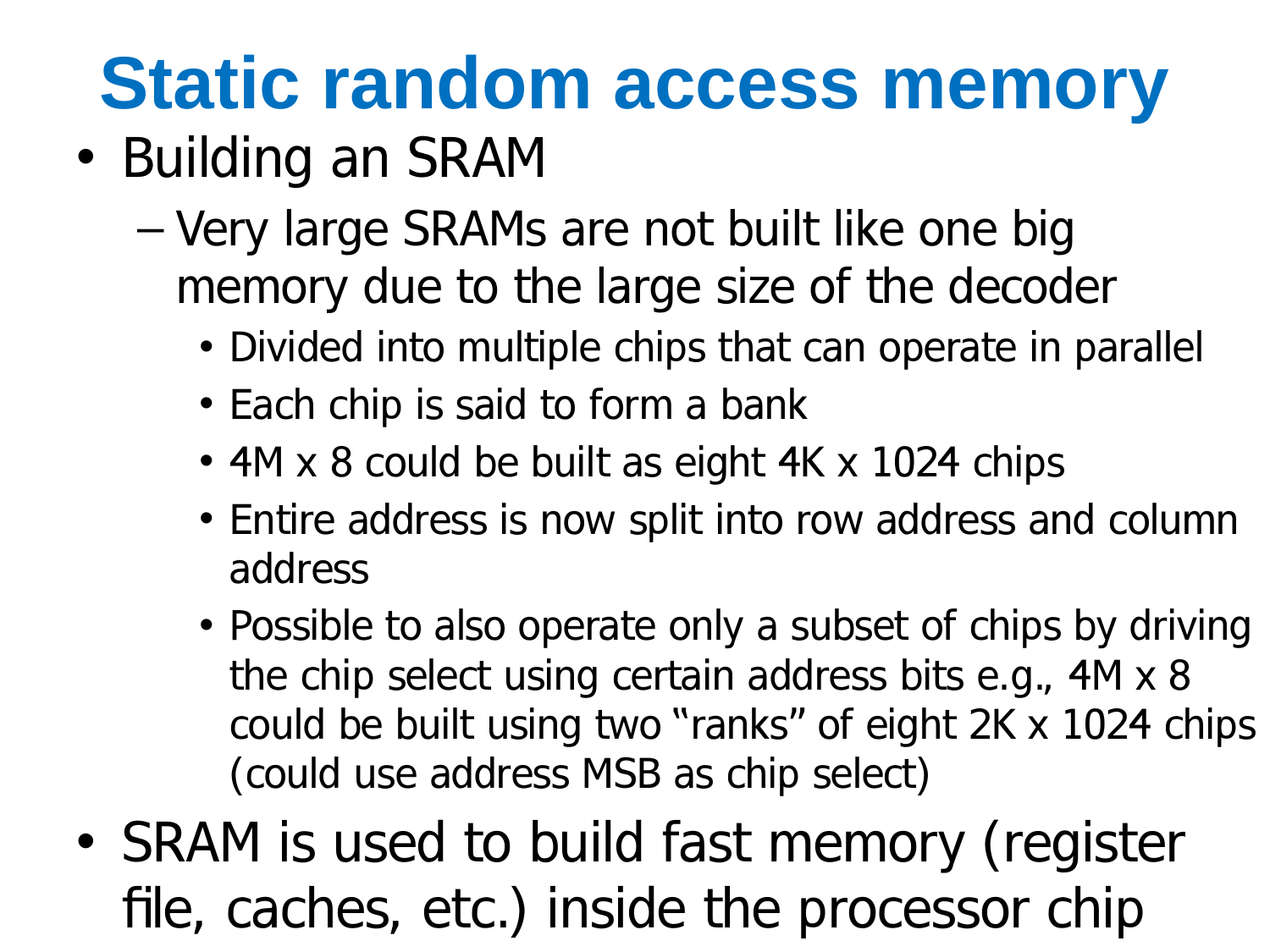

# Static random access memory
Building an SRAM
Very large SRAMs are not built like one big memory due to the large size of the decoder
Divided into multiple chips that can operate in parallel
Each chip is said to form a bank
4M x 8 could be built as eight 4K x 1024 chips
Entire address is now split into row address and column address
Possible to also operate only a subset of chips by driving the chip select using certain address bits e.g., 4M x 8 could be built using two “ranks” of eight 2K x 1024 chips (could use address MSB as chip select)
SRAM is used to build fast memory (register file, caches, etc.) inside the processor chip